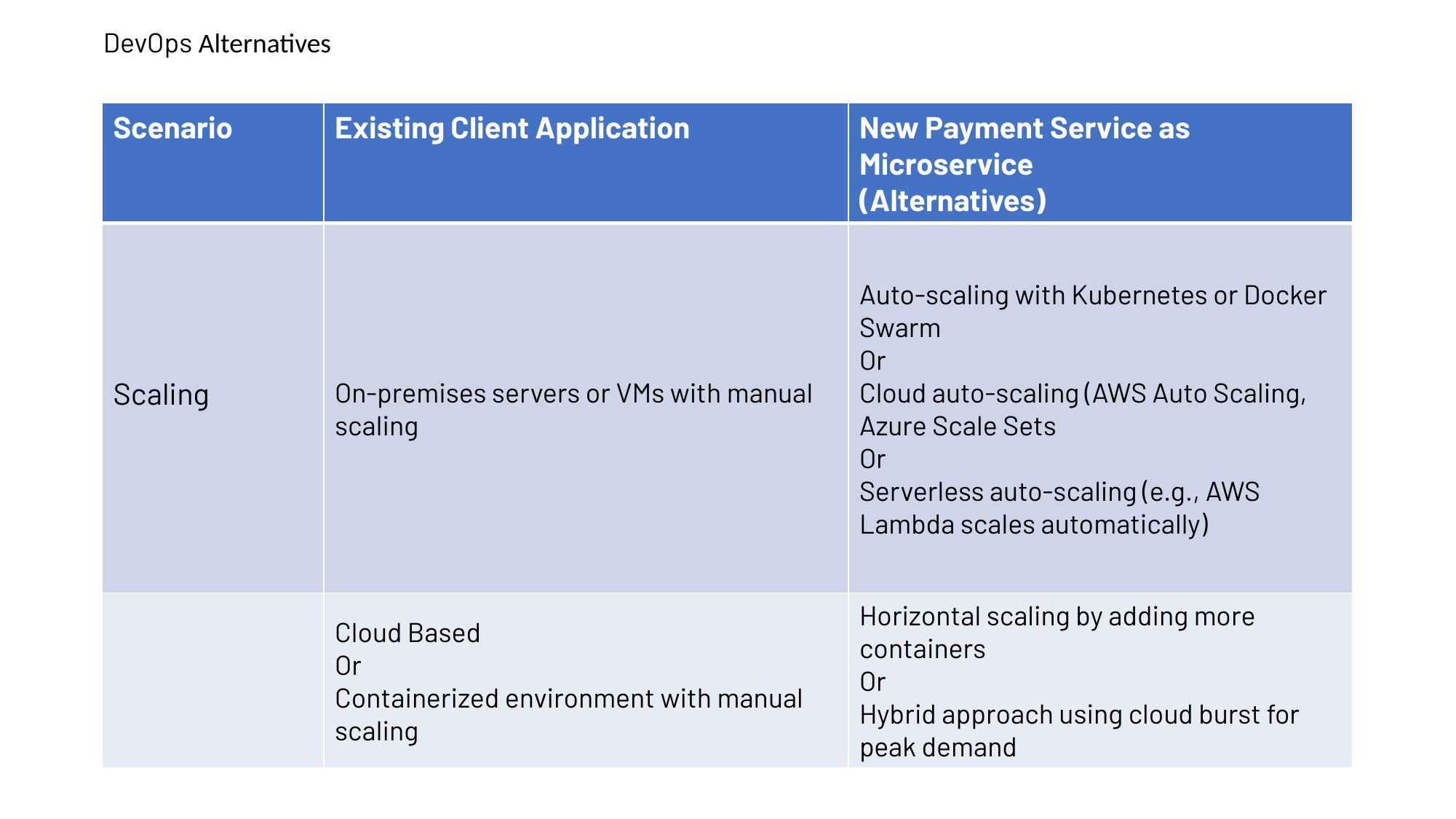

DevOps Alternatives
| Scenario | Existing Client Application | New Payment Service as Microservice (Alternatives) |
| --- | --- | --- |
| Scaling | On-premises servers or VMs with manual scaling | Auto-scaling with Kubernetes or Docker Swarm Or Cloud auto-scaling (AWS Auto Scaling, Azure Scale Sets Or Serverless auto-scaling (e.g., AWS Lambda scales automatically) |
|  | Cloud Based Or Containerized environment with manual scaling | Horizontal scaling by adding more containers Or Hybrid approach using cloud burst for peak demand |